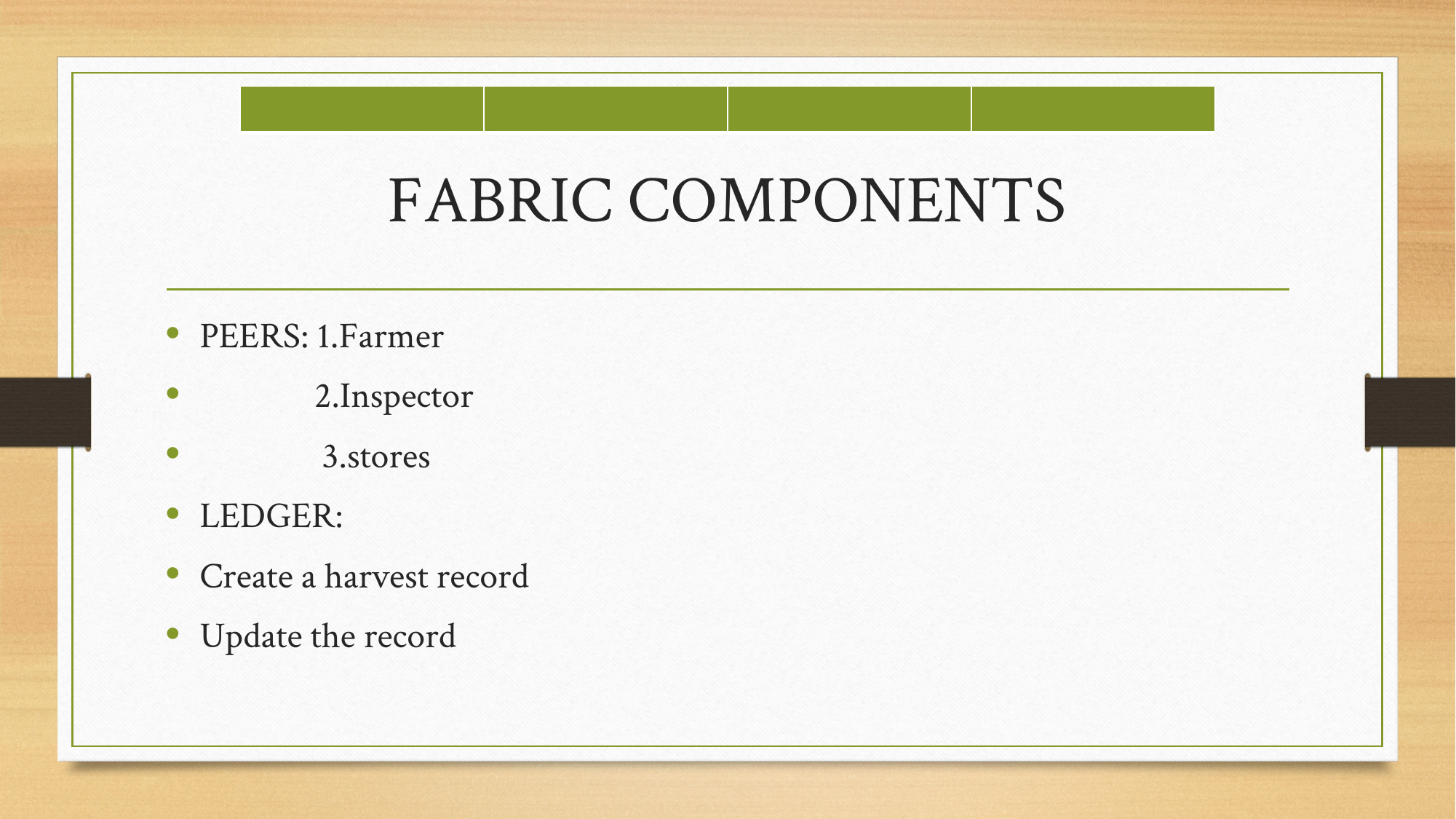

|  |  |  |  |
| --- | --- | --- | --- |
# FABRIC COMPONENTS
PEERS: 1.Farmer
              2.Inspector
               3.stores
LEDGER:
Create a harvest record
Update the record